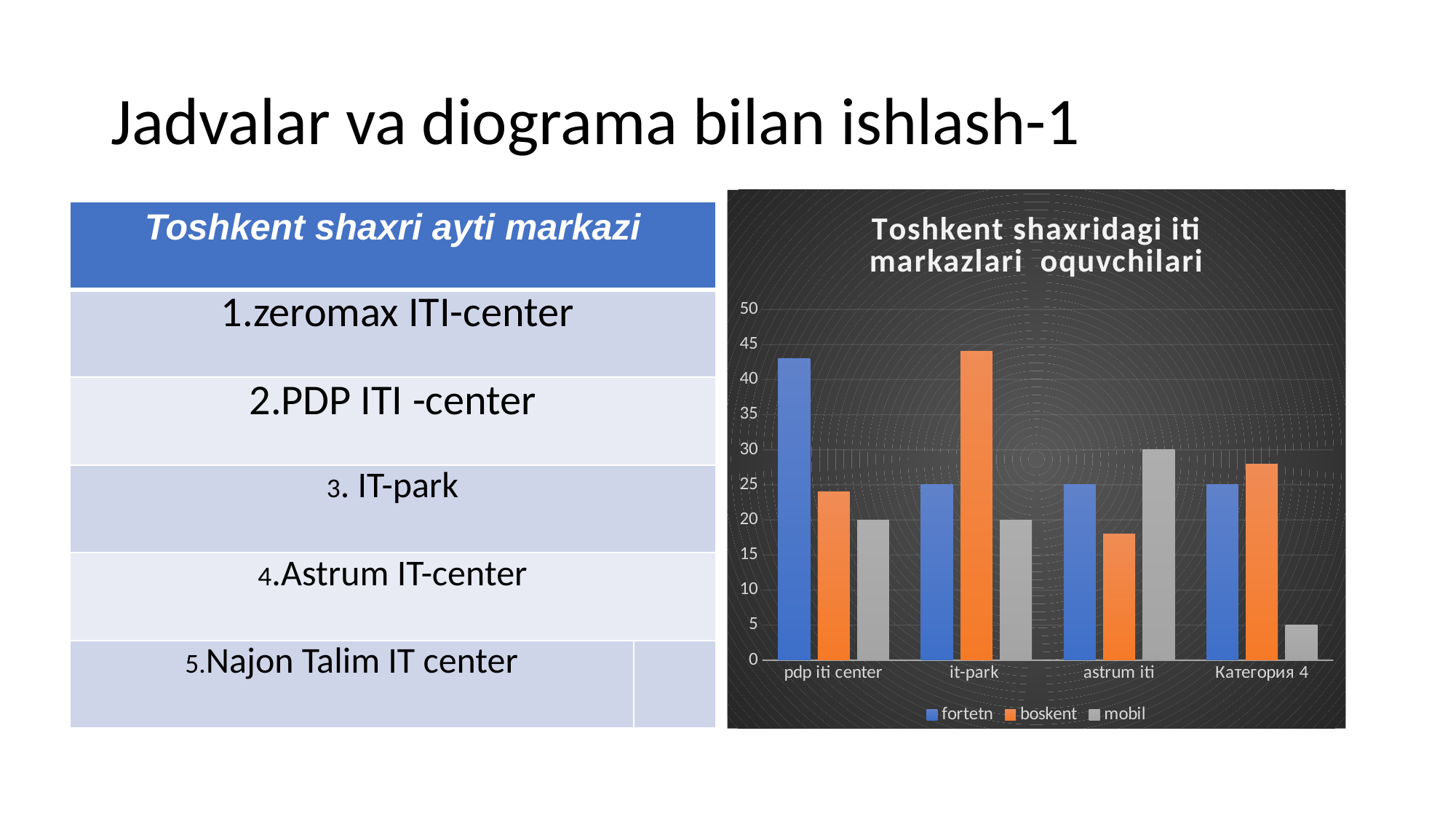

# Jadvalar va diograma bilan ishlash-1

### Chart: Toshkent shaxridagi iti markazlari  oquvchilari

| Category | fortetn | boskent | mobil |
|---|---|---|---|
| pdp iti center | 43.0 | 24.0 | 20.0 |
| it-park  | 25.0 | 44.0 | 20.0 |
| astrum iti | 25.0 | 18.0 | 30.0 |
| Категория 4 | 25.0 | 28.0 | 5.0 |

| Toshkent shaxri ayti markazi |  |
| --- | --- |
| 1.zeromax ITI-center |  |
| 2.PDP ITI -center |  |
| 3. IT-park |  |
| 4.Astrum IT-center |  |
| 5.Najon Talim IT center |  |